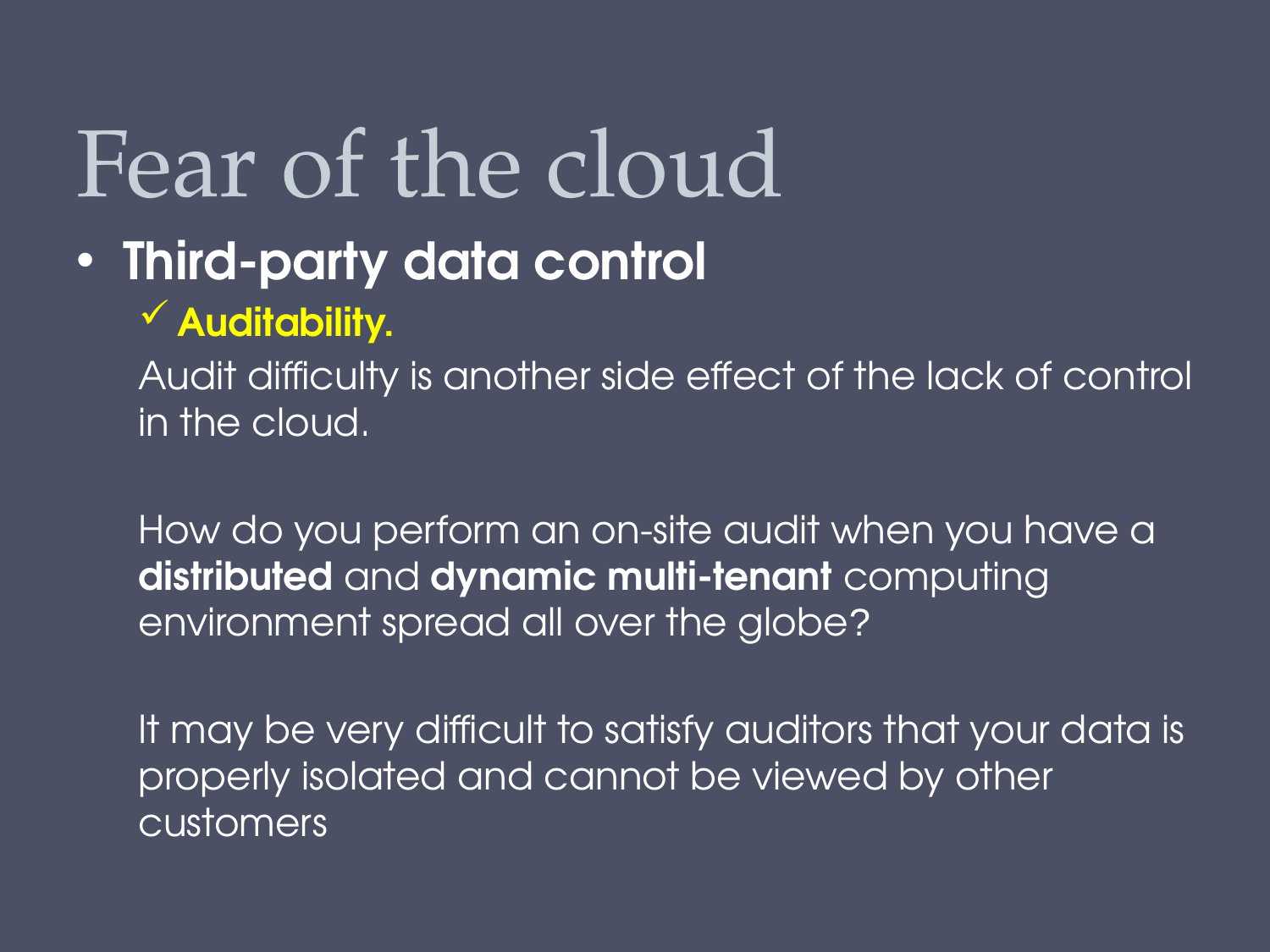

# Fear of the cloud
Third-party data control
Auditability.
Audit difficulty is another side effect of the lack of control in the cloud.

How do you perform an on-site audit when you have a distributed and dynamic multi-tenant computing environment spread all over the globe?

It may be very difficult to satisfy auditors that your data is properly isolated and cannot be viewed by other customers